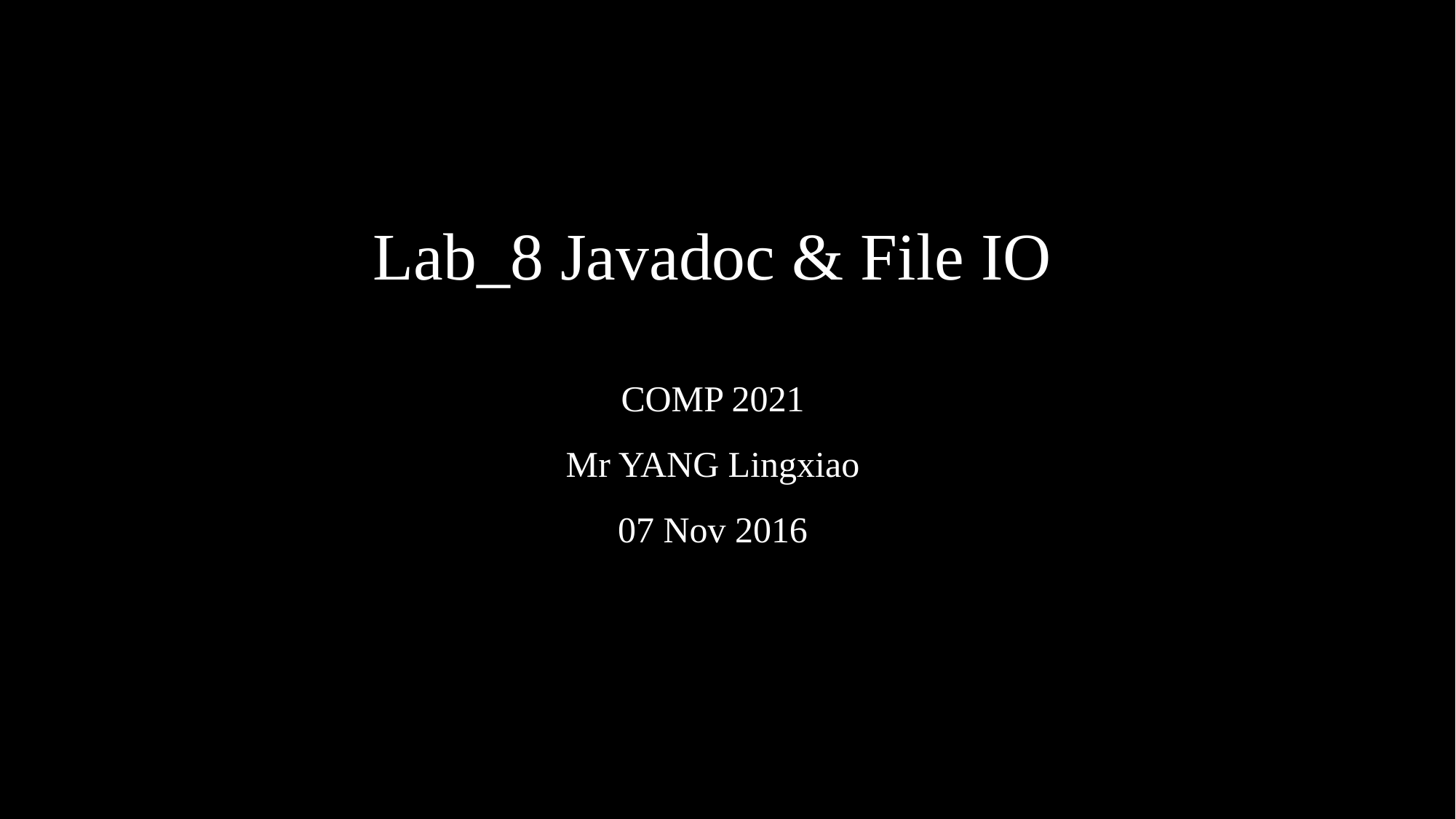

Lab_8 Javadoc & File IO
COMP 2021
Mr YANG Lingxiao
07 Nov 2016